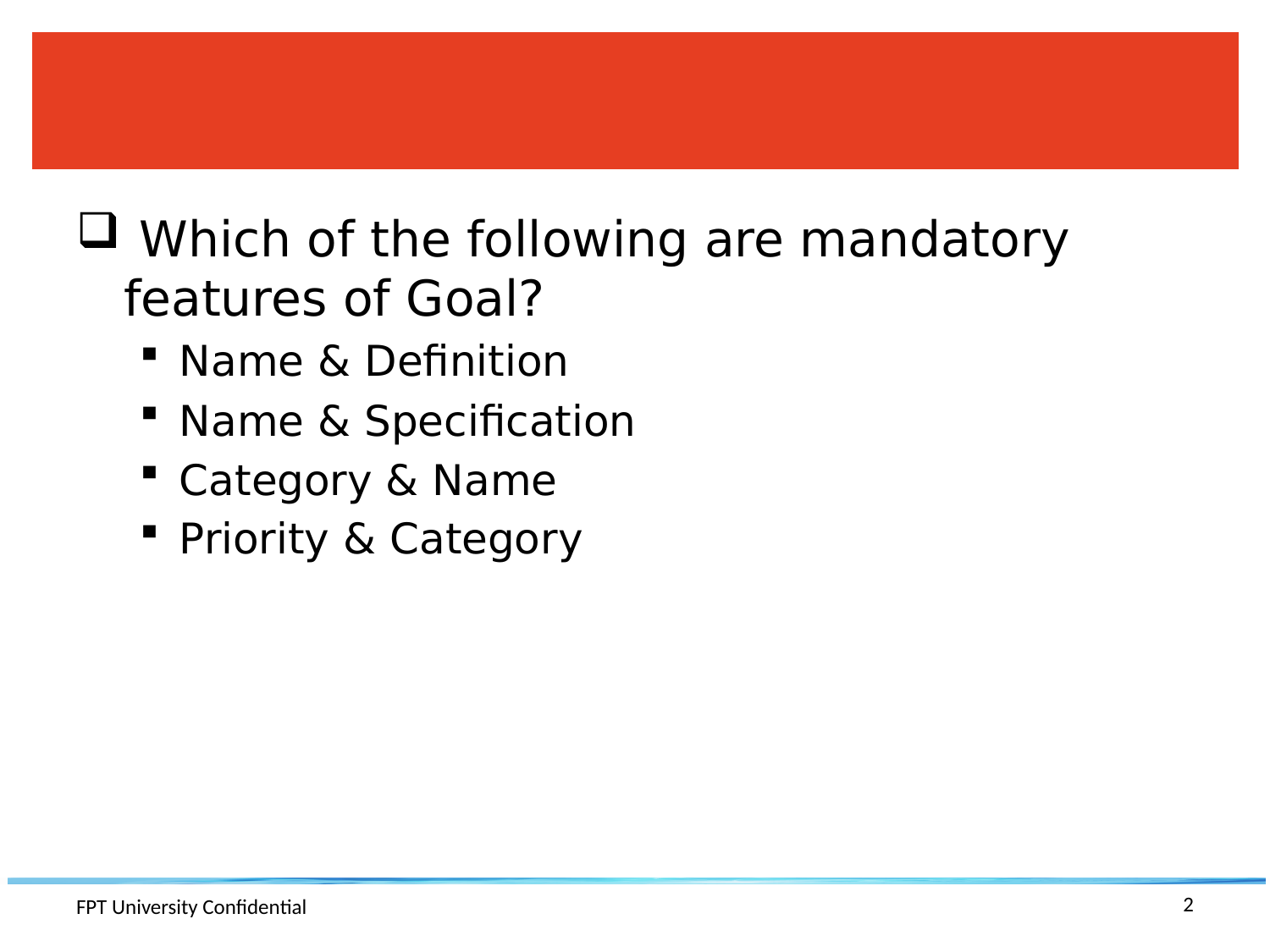

#
 Which of the following are mandatory features of Goal?
Name & Definition
Name & Specification
Category & Name
Priority & Category